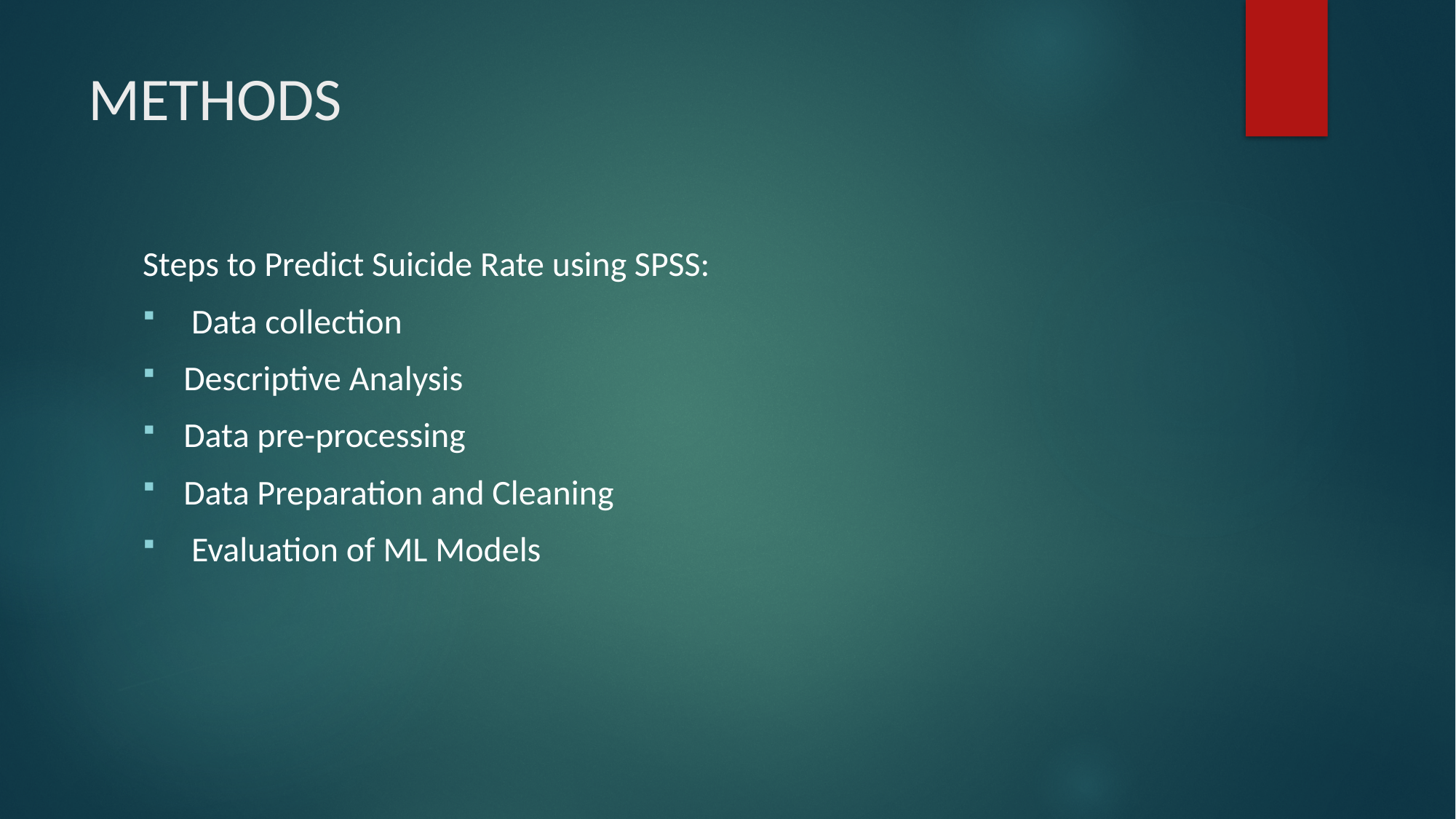

# METHODS

Steps to Predict Suicide Rate using SPSS:
 Data collection
Descriptive Analysis
Data pre-processing
Data Preparation and Cleaning
 Evaluation of ML Models